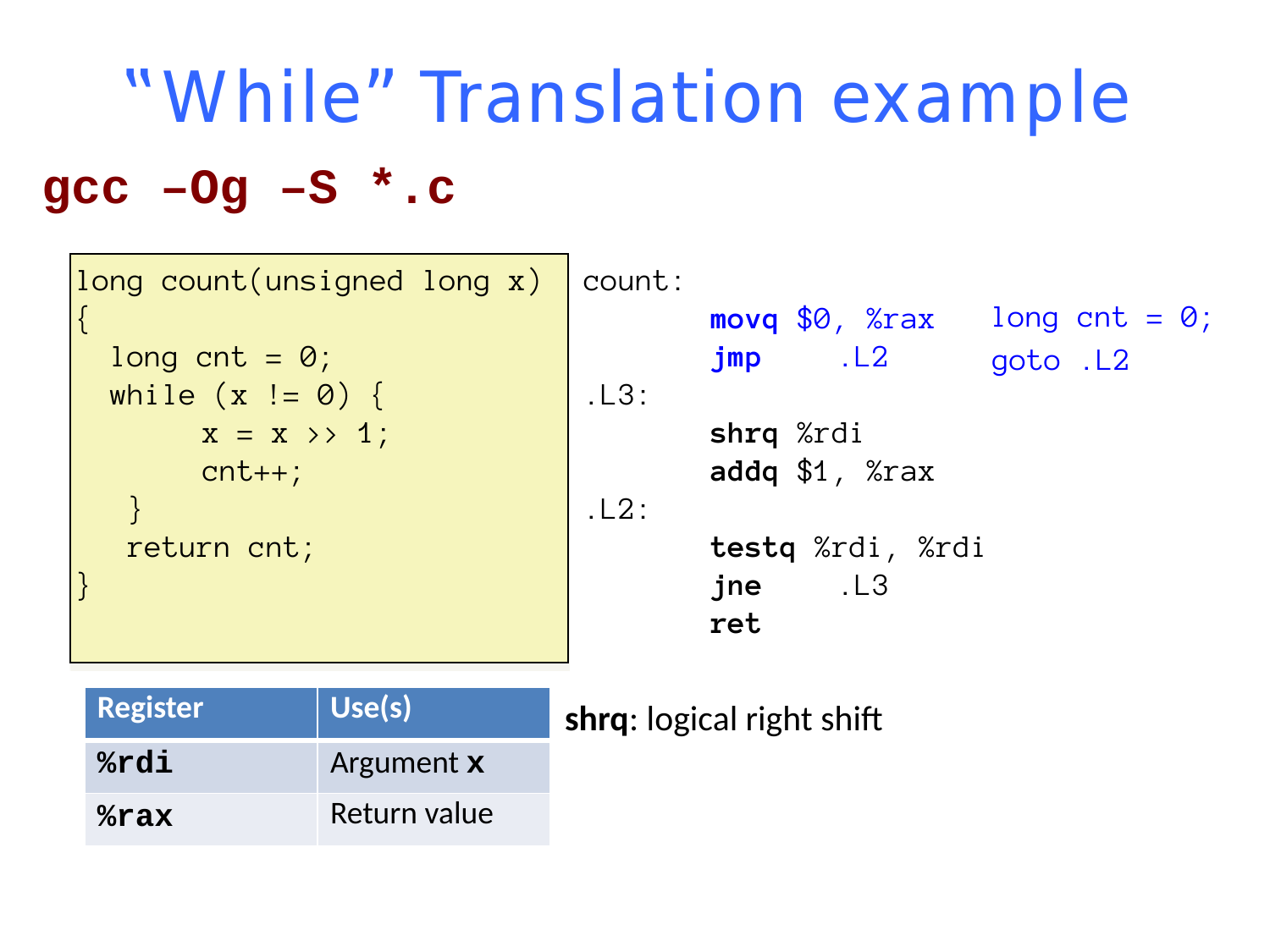

Carnegie Mellon
# “While” Translation example
gcc –Og –S *.c
long count(unsigned long x)
{
  long cnt = 0;
  while (x != 0) {
	x = x >> 1;
	cnt++;
   }
   return cnt;
}
count:
	movq $0, %rax
	jmp	.L2
.L3:
	shrq %rdi
	addq $1, %rax
.L2:
	testq %rdi, %rdi
	jne	.L3
	ret

 long cnt = 0;
goto .L2
| Register | Use(s) |
| --- | --- |
| %rdi | Argument x |
| %rax | Return value |
shrq: logical right shift